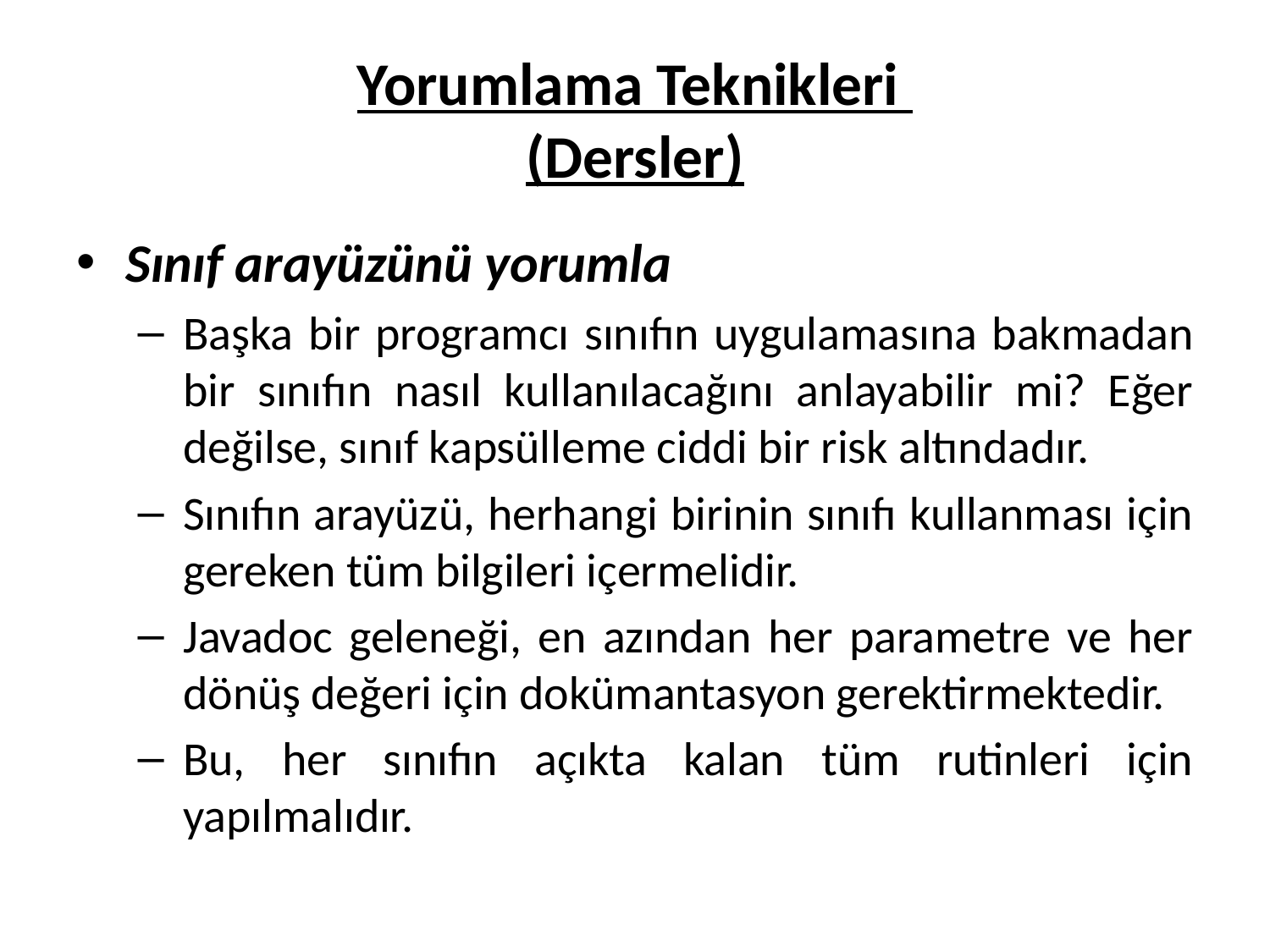

# Yorumlama Teknikleri (Dersler)
Sınıf arayüzünü yorumla
Başka bir programcı sınıfın uygulamasına bakmadan bir sınıfın nasıl kullanılacağını anlayabilir mi? Eğer değilse, sınıf kapsülleme ciddi bir risk altındadır.
Sınıfın arayüzü, herhangi birinin sınıfı kullanması için gereken tüm bilgileri içermelidir.
Javadoc geleneği, en azından her parametre ve her dönüş değeri için dokümantasyon gerektirmektedir.
Bu, her sınıfın açıkta kalan tüm rutinleri için yapılmalıdır.